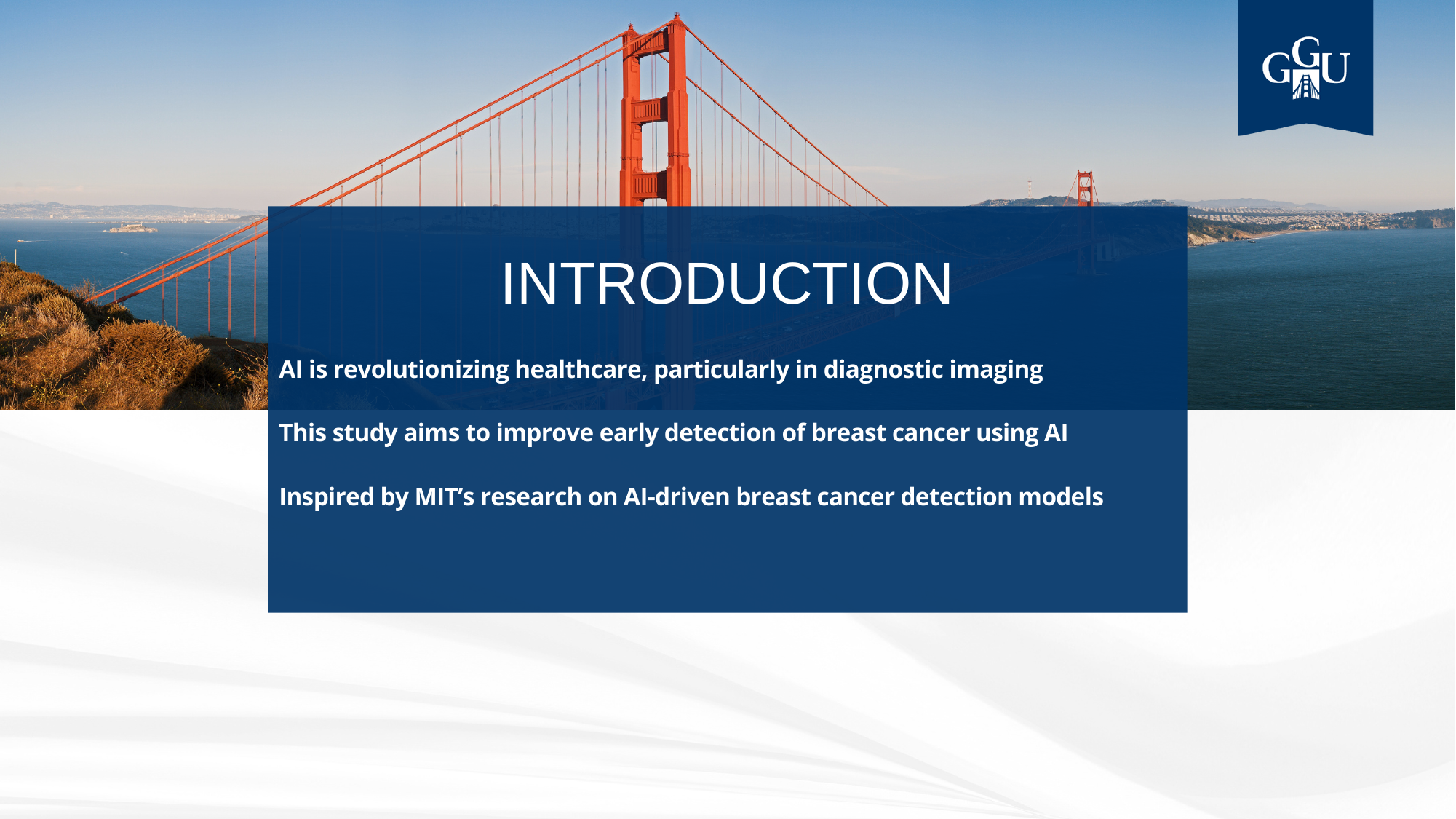

INTRODUCTION
AI is revolutionizing healthcare, particularly in diagnostic imaging

This study aims to improve early detection of breast cancer using AI

Inspired by MIT’s research on AI-driven breast cancer detection models